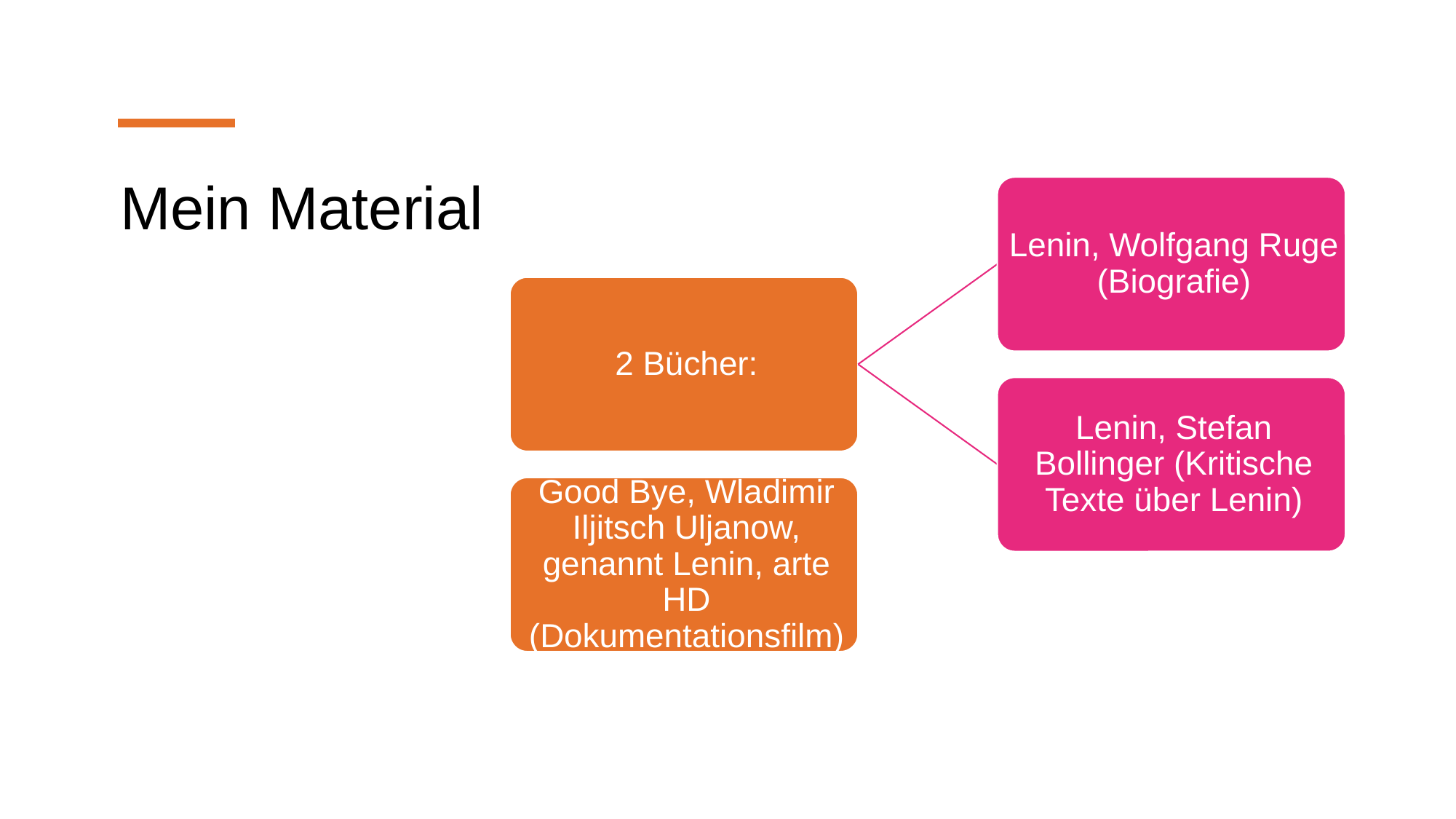

2 Bücher:

Lenin, Wolfgang Ruge (Biografie)

Lenin, Stefan Bollinger (Kritische Texte über Lenin)
Good Bye, Wladimir Iljitsch Uljanow, genannt Lenin, arte HD (Dokumentationsfilm)
# Mein Material